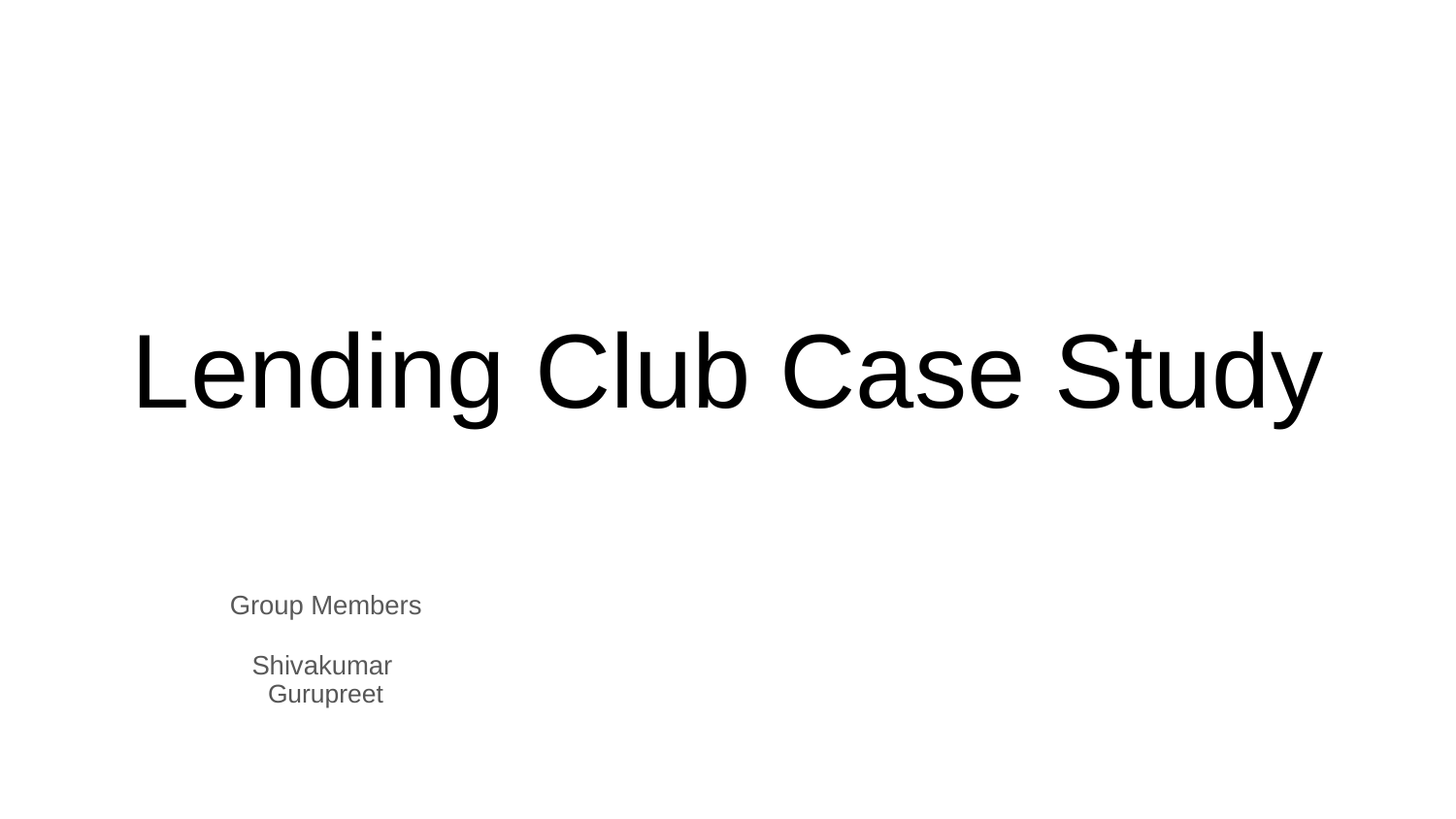

# Lending Club Case Study
Group Members

Shivakumar
Gurupreet